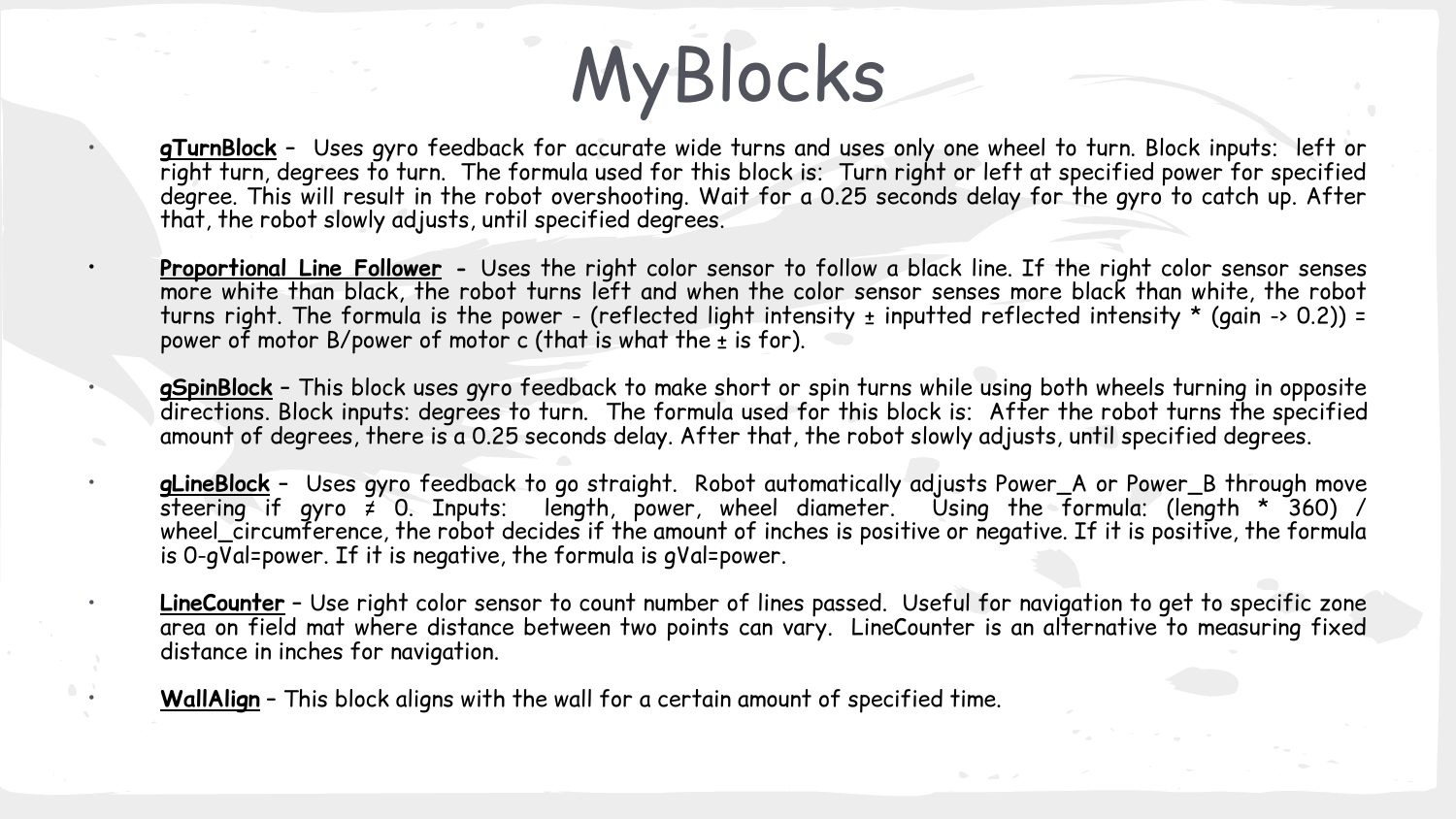

# MyBlocks
gTurnBlock –  Uses gyro feedback for accurate wide turns and uses only one wheel to turn. Block inputs:  left or right turn, degrees to turn.  The formula used for this block is:  Turn right or left at specified power for specified degree. This will result in the robot overshooting. Wait for a 0.25 seconds delay for the gyro to catch up. After that, the robot slowly adjusts, until specified degrees.

Proportional Line Follower - Uses the right color sensor to follow a black line. If the right color sensor senses more white than black, the robot turns left and when the color sensor senses more black than white, the robot turns right. The formula is the power - (reflected light intensity ± inputted reflected intensity * (gain -> 0.2)) = power of motor B/power of motor c (that is what the ± is for).

gSpinBlock – This block uses gyro feedback to make short or spin turns while using both wheels turning in opposite directions. Block inputs: degrees to turn.  The formula used for this block is:  After the robot turns the specified amount of degrees, there is a 0.25 seconds delay. After that, the robot slowly adjusts, until specified degrees.

gLineBlock –  Uses gyro feedback to go straight.  Robot automatically adjusts Power_A or Power_B through move steering if gyro ≠ 0. Inputs:  length, power, wheel diameter.  Using the formula: (length * 360) / wheel_circumference, the robot decides if the amount of inches is positive or negative. If it is positive, the formula is 0-gVal=power. If it is negative, the formula is gVal=power.

LineCounter – Use right color sensor to count number of lines passed.  Useful for navigation to get to specific zone area on field mat where distance between two points can vary.  LineCounter is an alternative to measuring fixed distance in inches for navigation.

WallAlign – This block aligns with the wall for a certain amount of specified time.